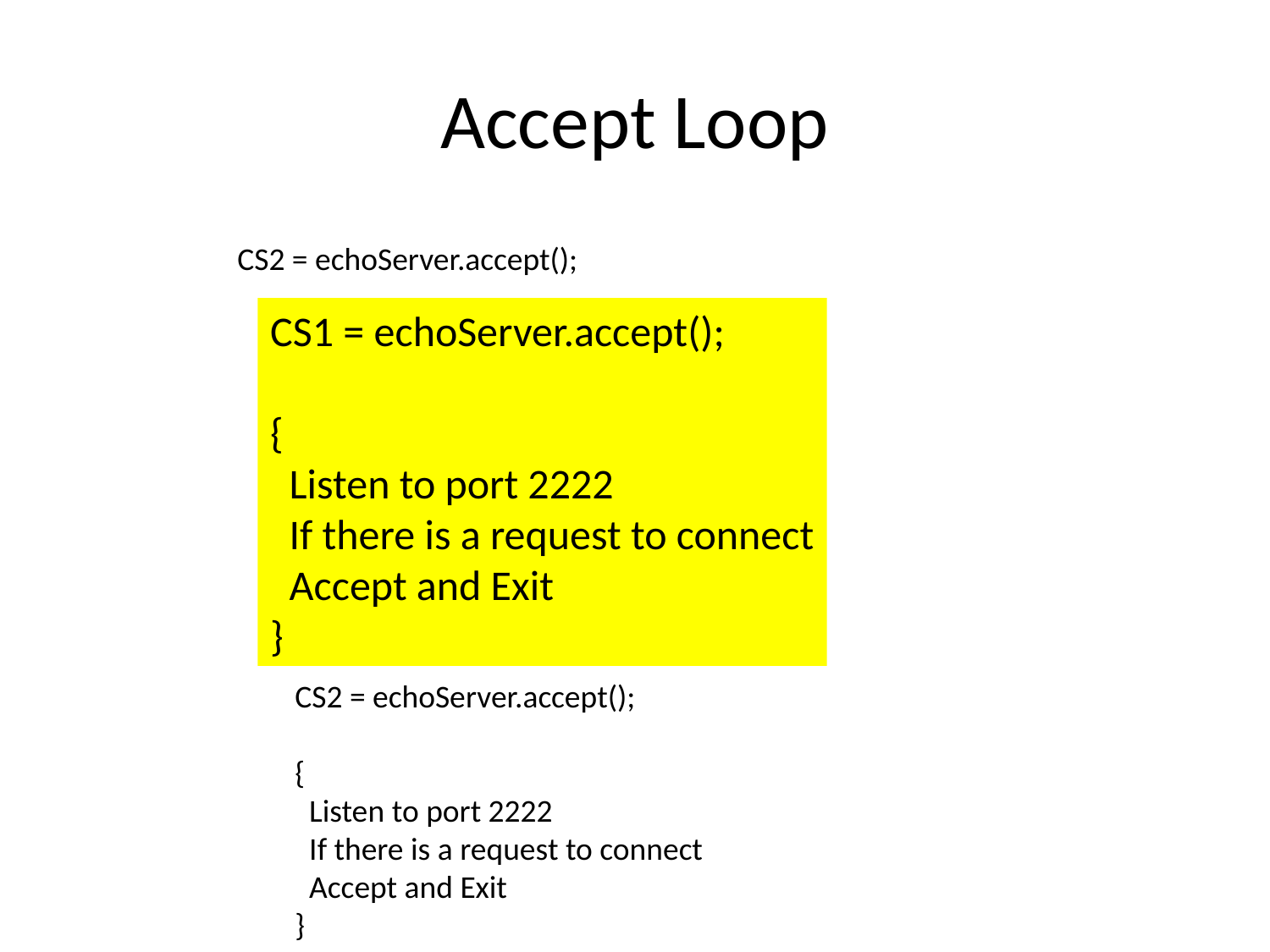

# Accept Loop
CS2 = echoServer.accept();
CS1 = echoServer.accept();

{
  Listen to port 2222
  If there is a request to connect
  Accept and Exit
}
CS2 = echoServer.accept();

{
  Listen to port 2222
  If there is a request to connect
  Accept and Exit
}